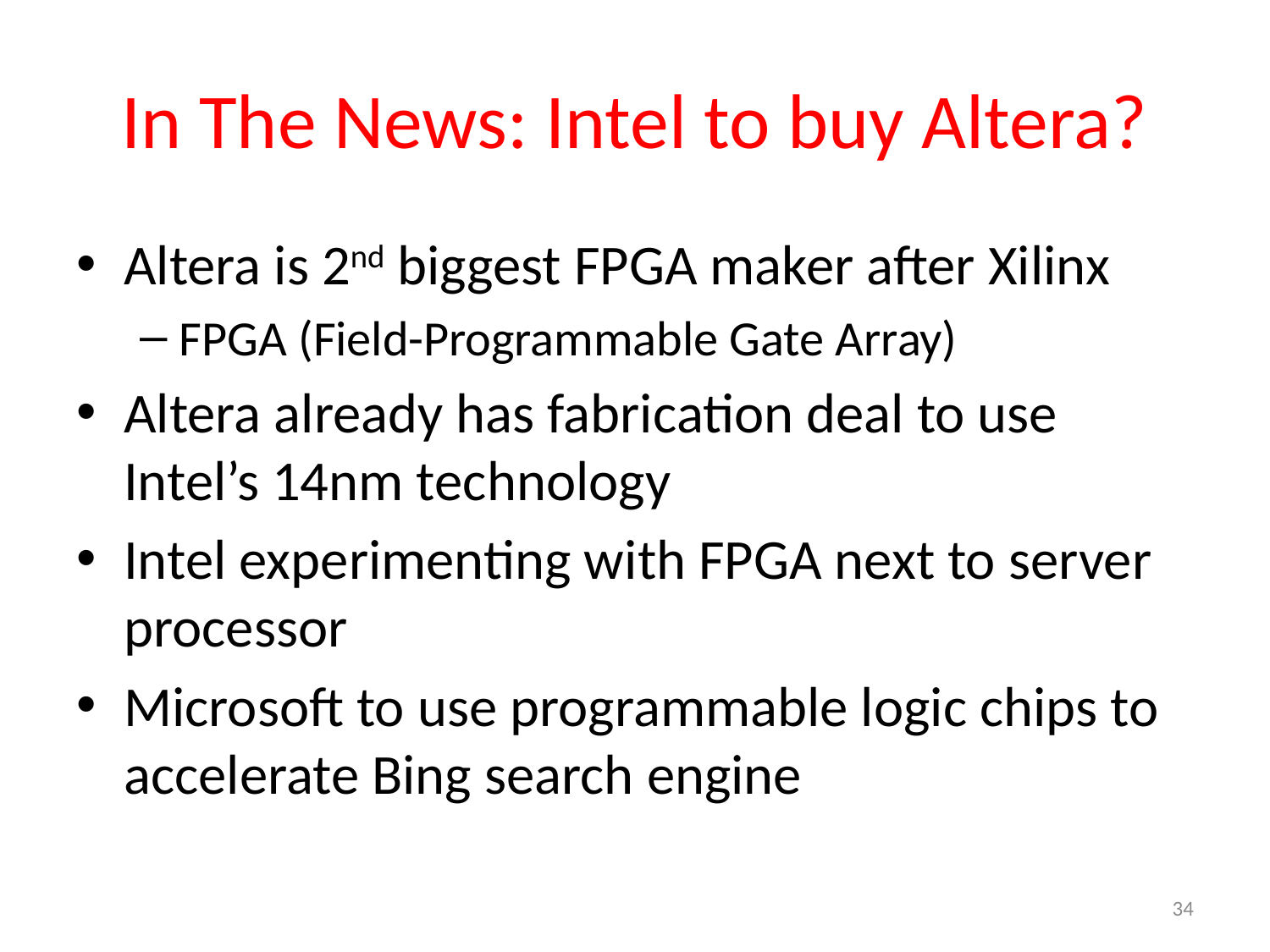

# In The News: Intel to buy Altera?
Altera is 2nd biggest FPGA maker after Xilinx
FPGA (Field-Programmable Gate Array)
Altera already has fabrication deal to use Intel’s 14nm technology
Intel experimenting with FPGA next to server processor
Microsoft to use programmable logic chips to accelerate Bing search engine
34